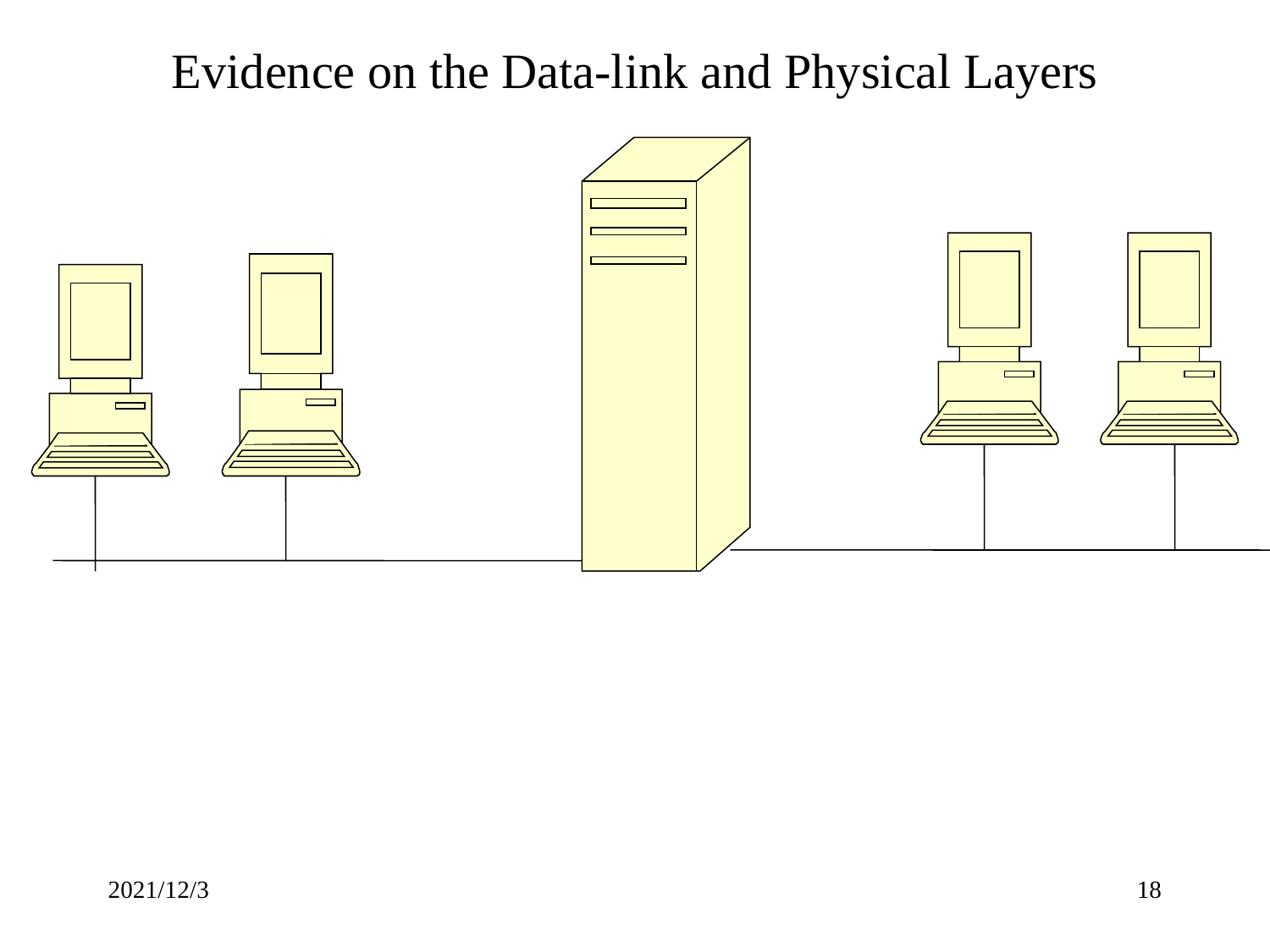

# Evidence on the Data-link and Physical Layers

Computer Z
Computer A

ATM Network
Ethernet Network
Router
MAC -->  IP
MAC  <-- IP
2021/12/3
18